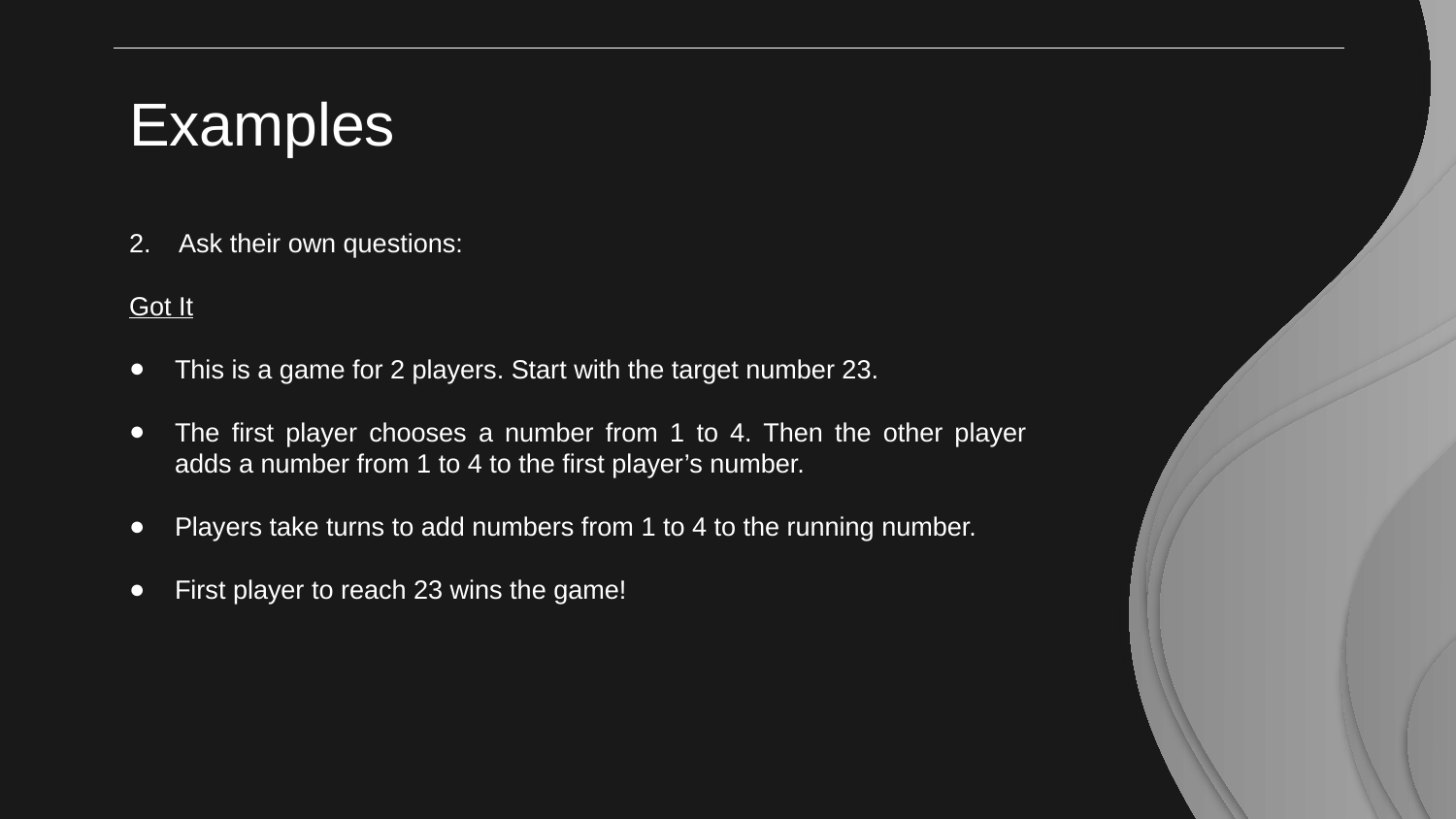

# Examples
2.    Ask their own questions:

Got It

This is a game for 2 players. Start with the target number 23.

The first player chooses a number from 1 to 4. Then the other player adds a number from 1 to 4 to the first player’s number.

Players take turns to add numbers from 1 to 4 to the running number.

First player to reach 23 wins the game!